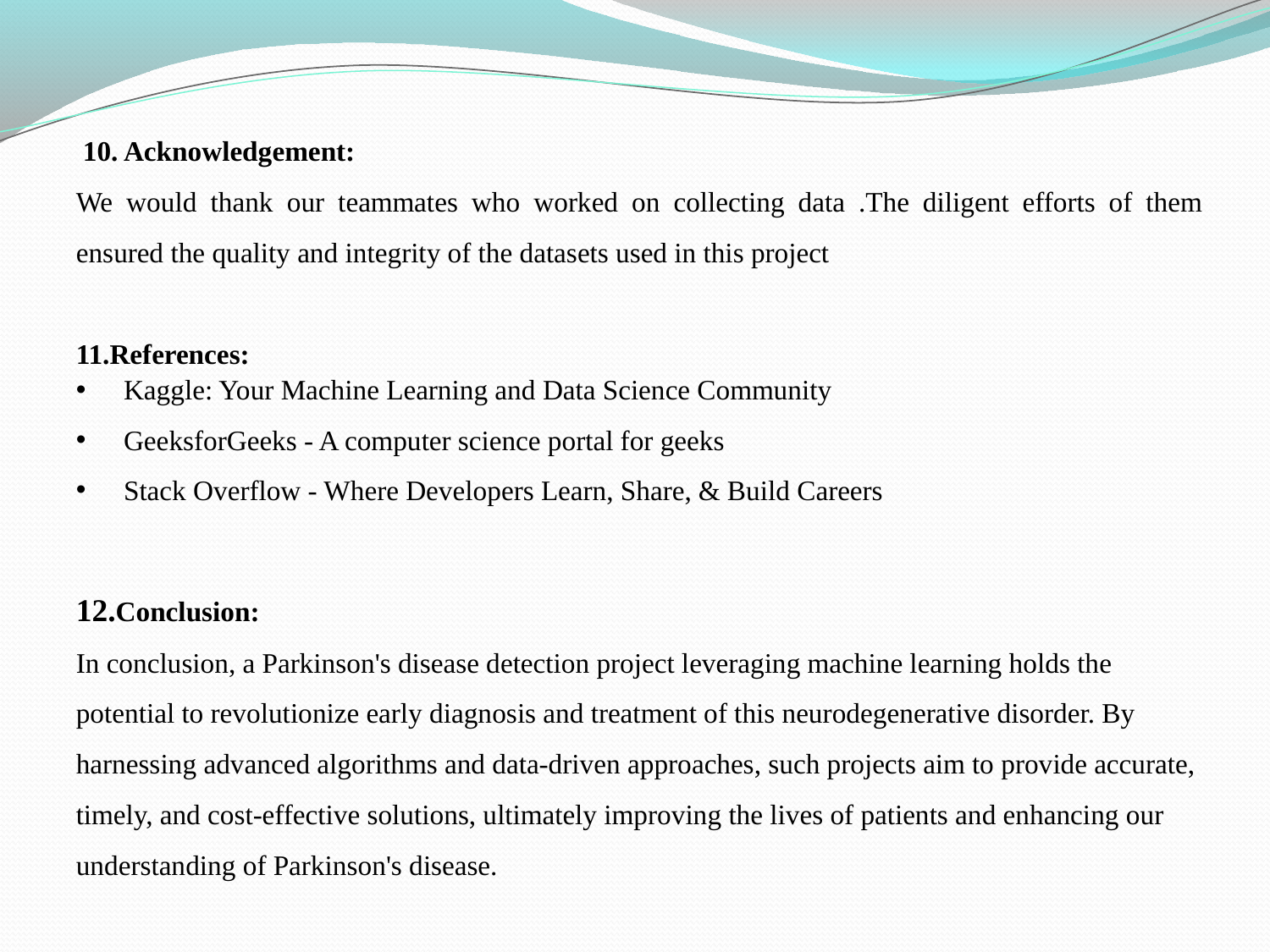

10. Acknowledgement:
We would thank our teammates who worked on collecting data .The diligent efforts of them ensured the quality and integrity of the datasets used in this project

11.References:
Kaggle: Your Machine Learning and Data Science Community
GeeksforGeeks - A computer science portal for geeks
Stack Overflow - Where Developers Learn, Share, & Build Careers

12.Conclusion:
In conclusion, a Parkinson's disease detection project leveraging machine learning holds the potential to revolutionize early diagnosis and treatment of this neurodegenerative disorder. By harnessing advanced algorithms and data-driven approaches, such projects aim to provide accurate, timely, and cost-effective solutions, ultimately improving the lives of patients and enhancing our understanding of Parkinson's disease.